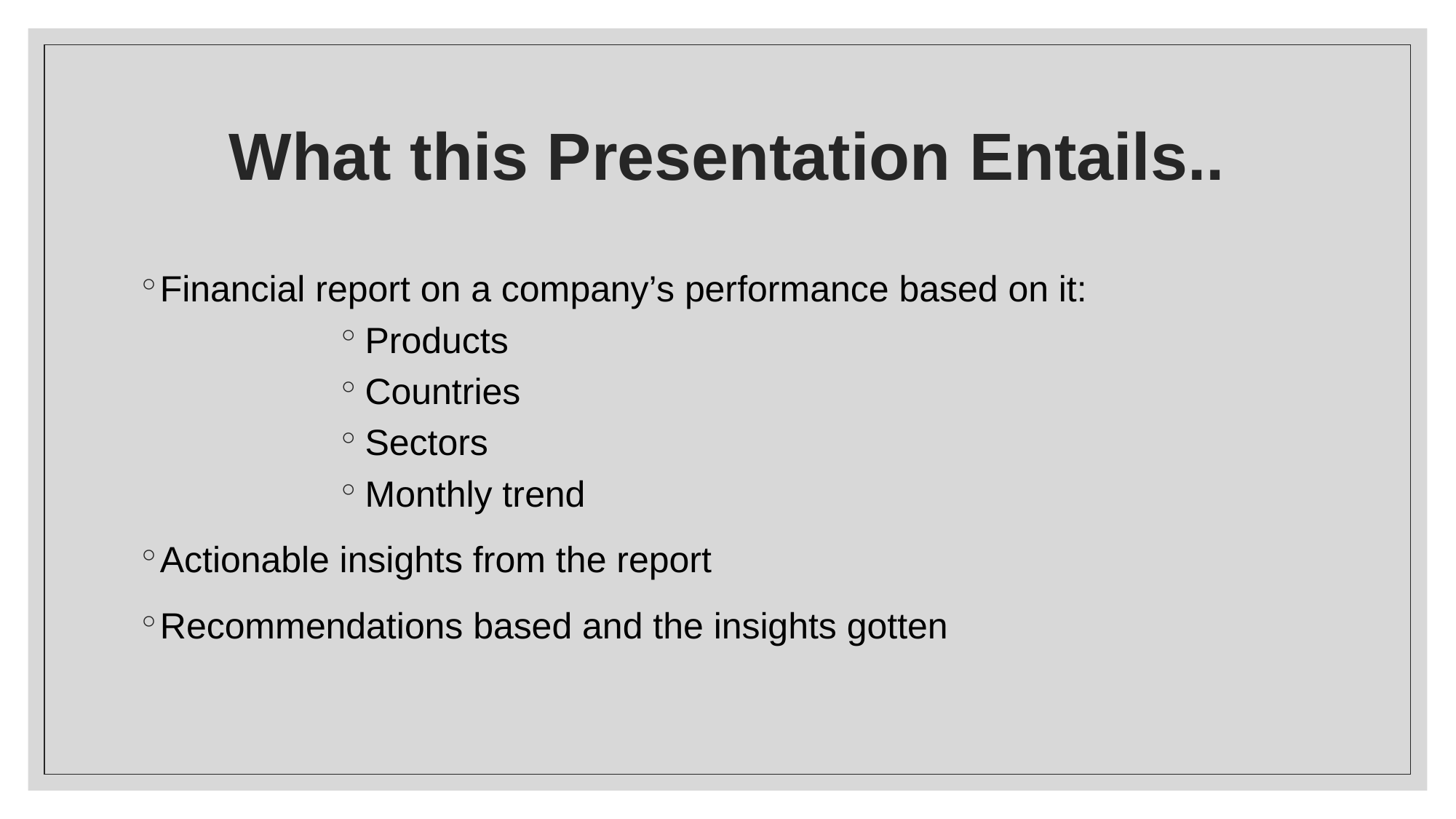

# What this Presentation Entails..
Financial report on a company’s performance based on it:
Products
Countries
Sectors
Monthly trend
Actionable insights from the report
Recommendations based and the insights gotten